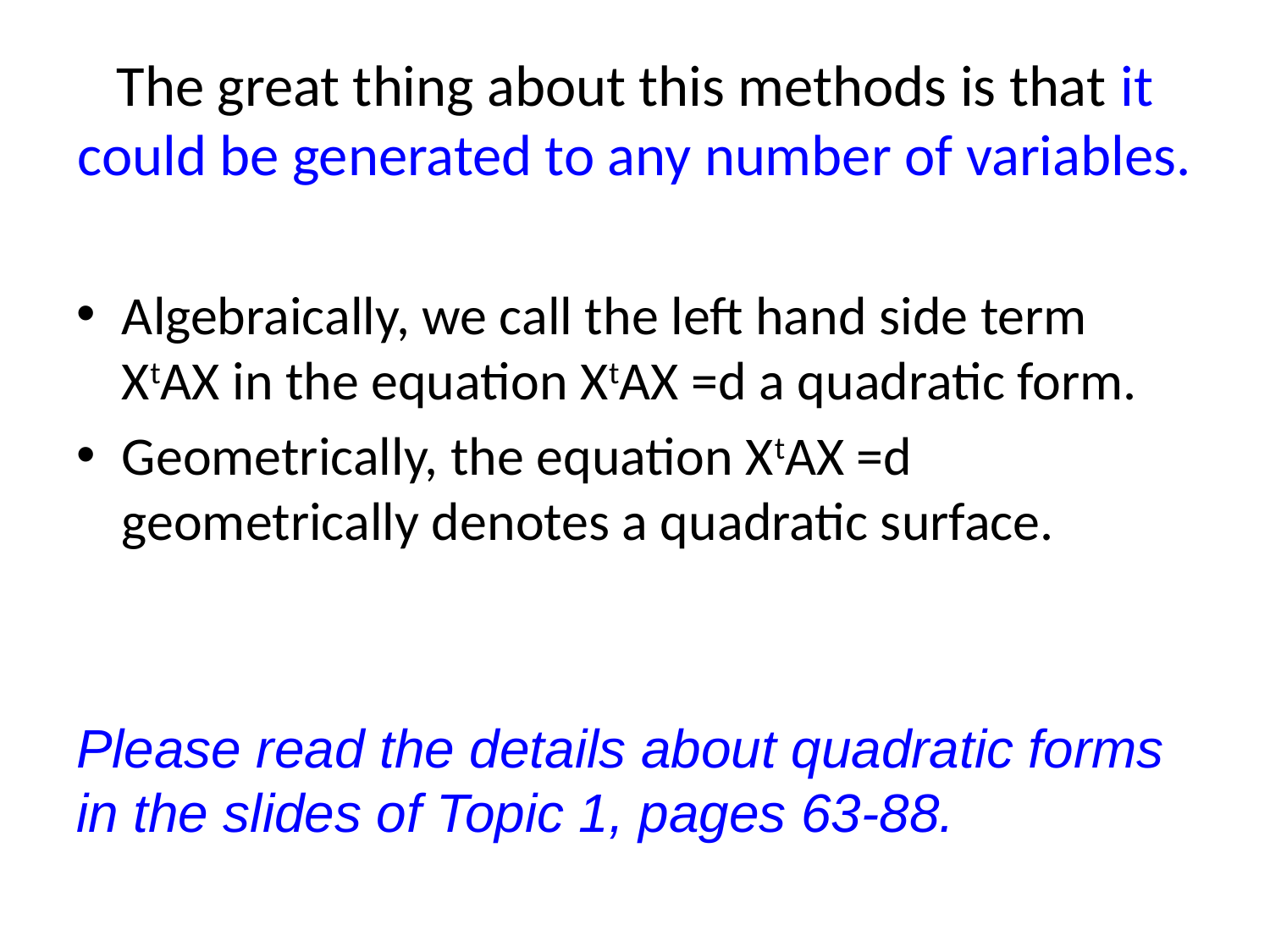

# The great thing about this methods is that it could be generated to any number of variables.
Algebraically, we call the left hand side term XtAX in the equation XtAX =d a quadratic form.
Geometrically, the equation XtAX =d geometrically denotes a quadratic surface.

Please read the details about quadratic forms in the slides of Topic 1, pages 63-88.